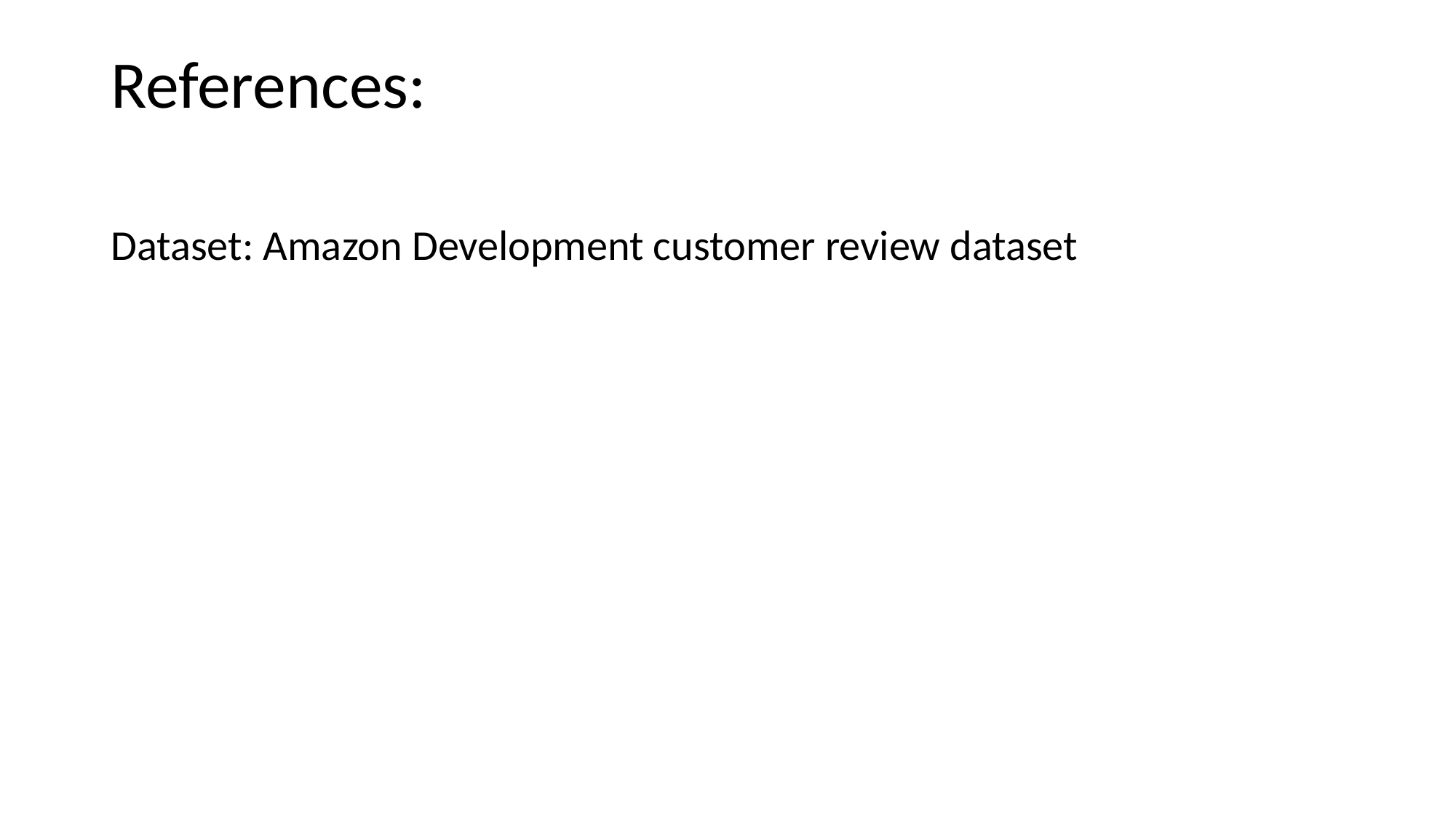

# References:

Dataset: Amazon Development customer review dataset